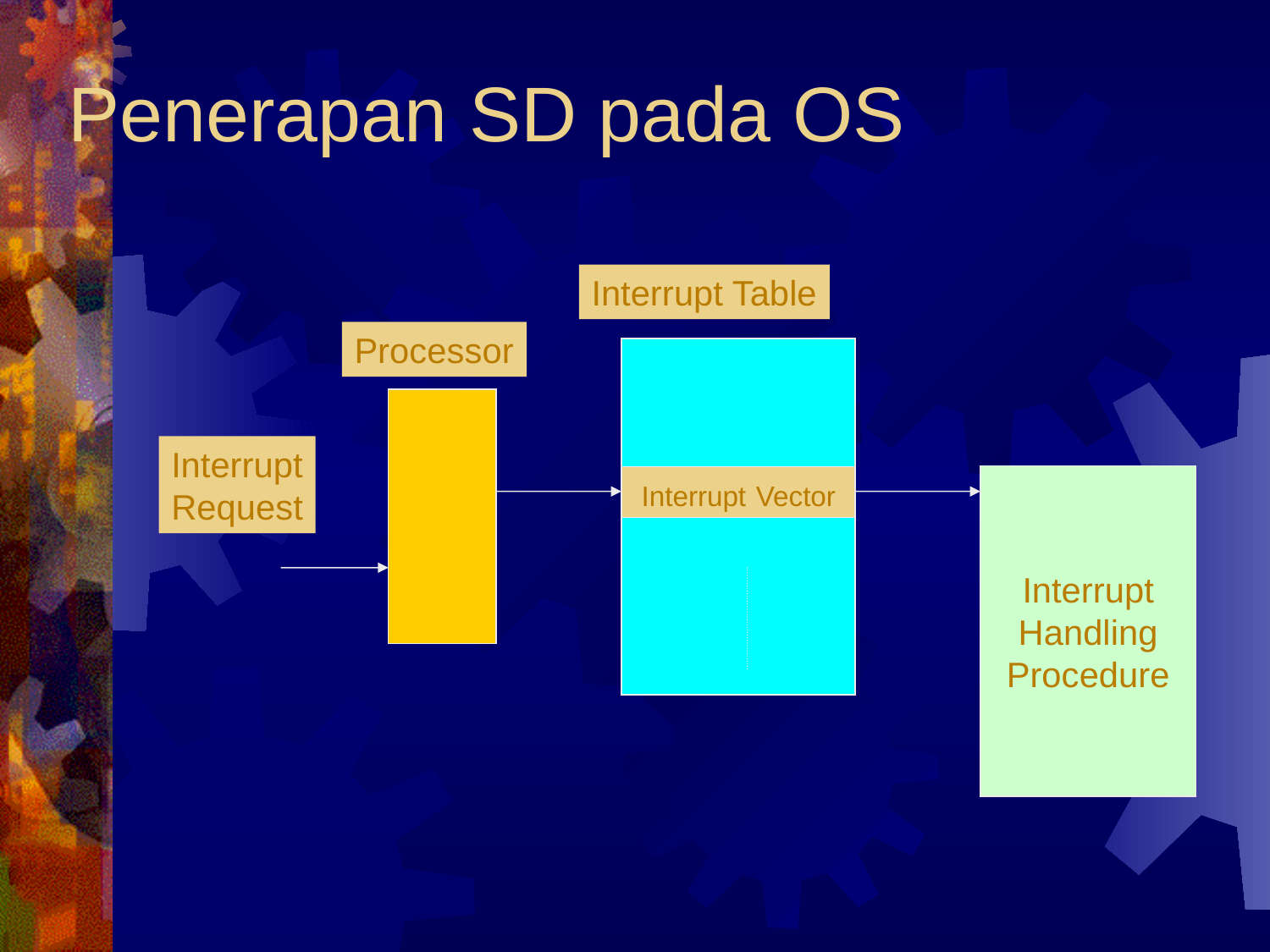

Penerapan SD pada OS
Interrupt Table
Processor

Interrupt
Request
Interrupt
Handling
Procedure
Interrupt Vector